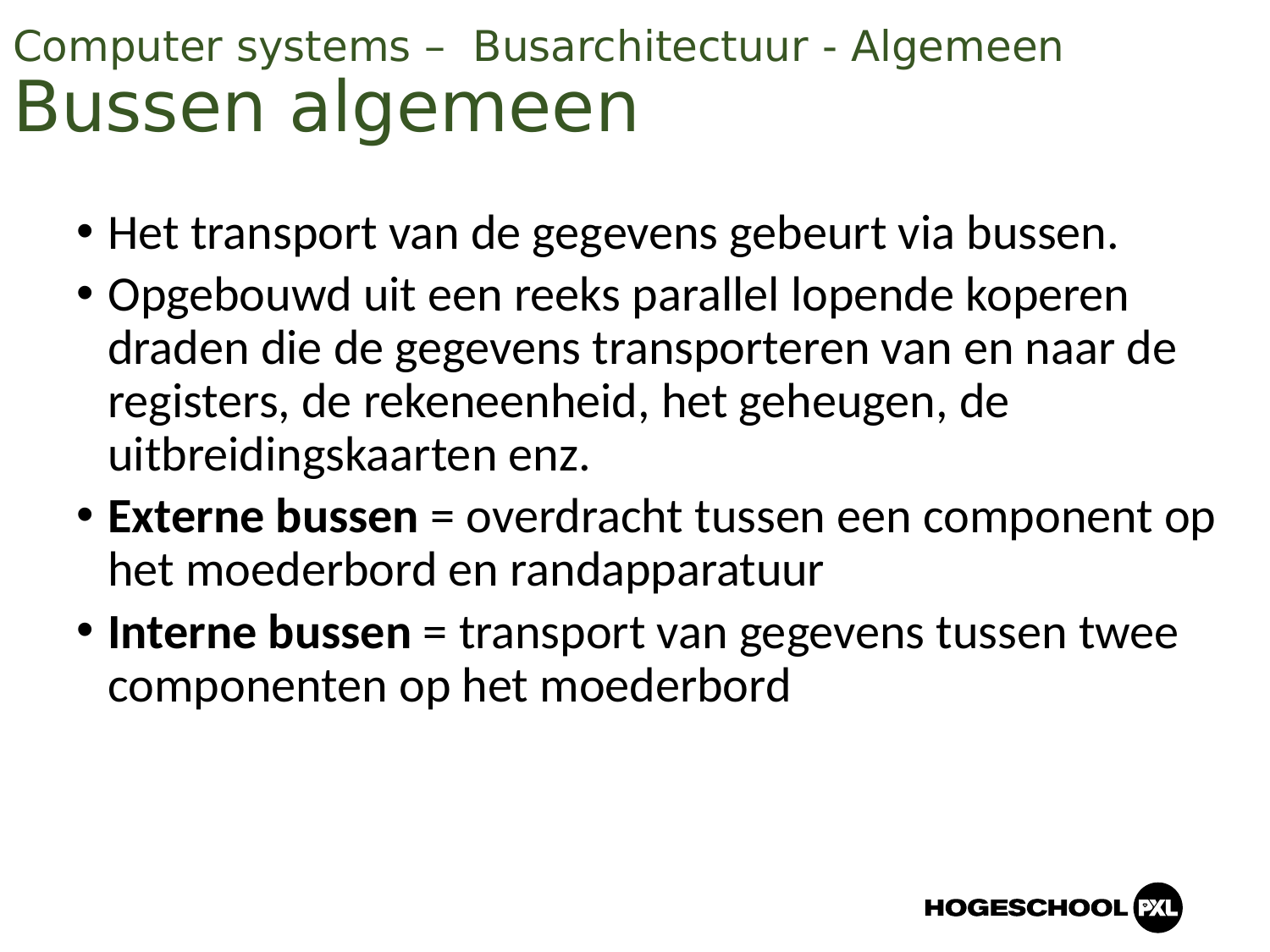

Computer systems –  Busarchitectuur - Algemeen
Bussen algemeen
Het transport van de gegevens gebeurt via bussen.
Opgebouwd uit een reeks parallel lopende koperen draden die de gegevens transporteren van en naar de registers, de rekeneenheid, het geheugen, de uitbreidingskaarten enz.
Externe bussen = overdracht tussen een component op het moederbord en randapparatuur
Interne bussen = transport van gegevens tussen twee componenten op het moederbord